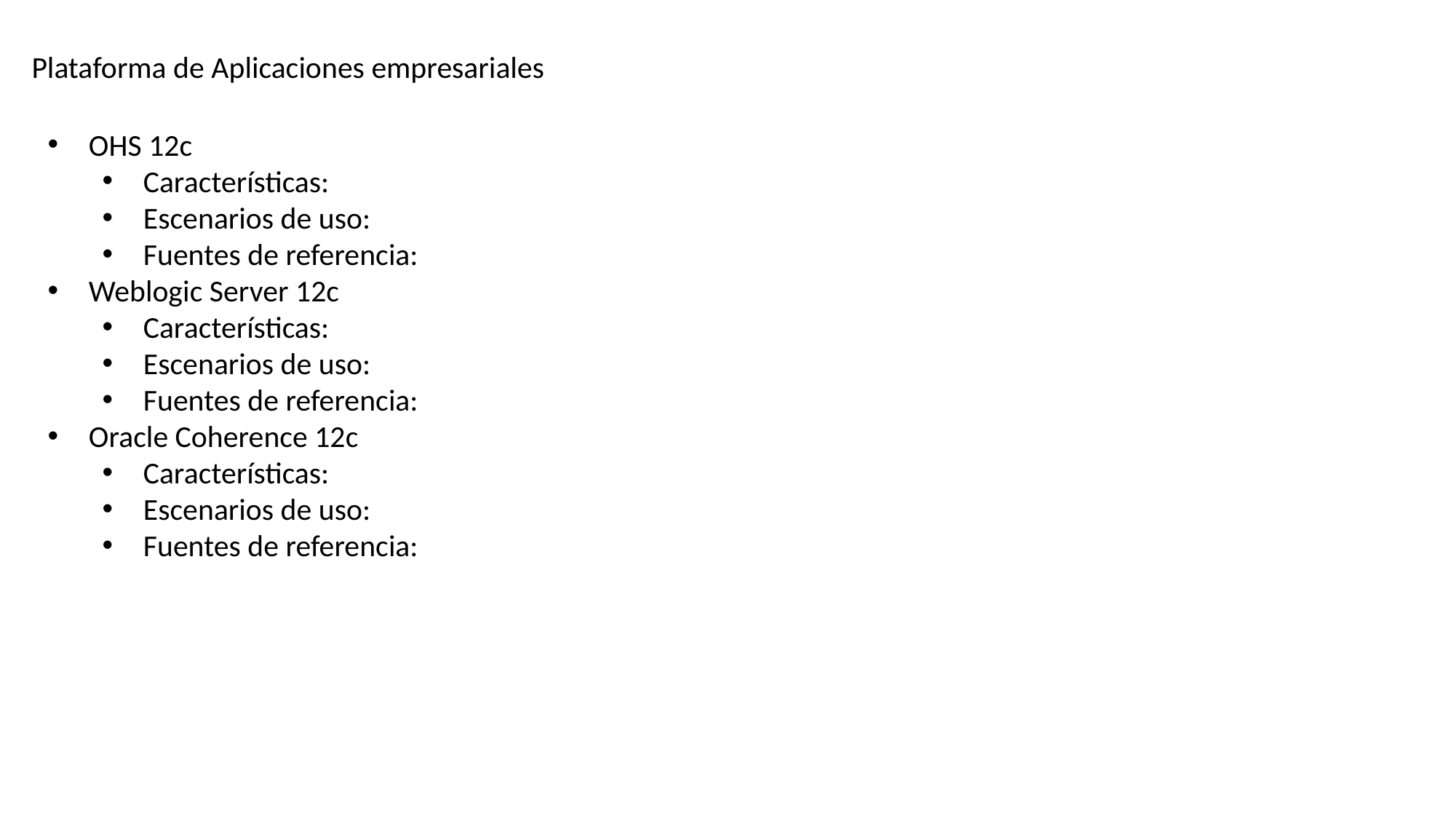

Plataforma de Aplicaciones empresariales
OHS 12c
Características:
Escenarios de uso:
Fuentes de referencia:
Weblogic Server 12c
Características:
Escenarios de uso:
Fuentes de referencia:
Oracle Coherence 12c
Características:
Escenarios de uso:
Fuentes de referencia: